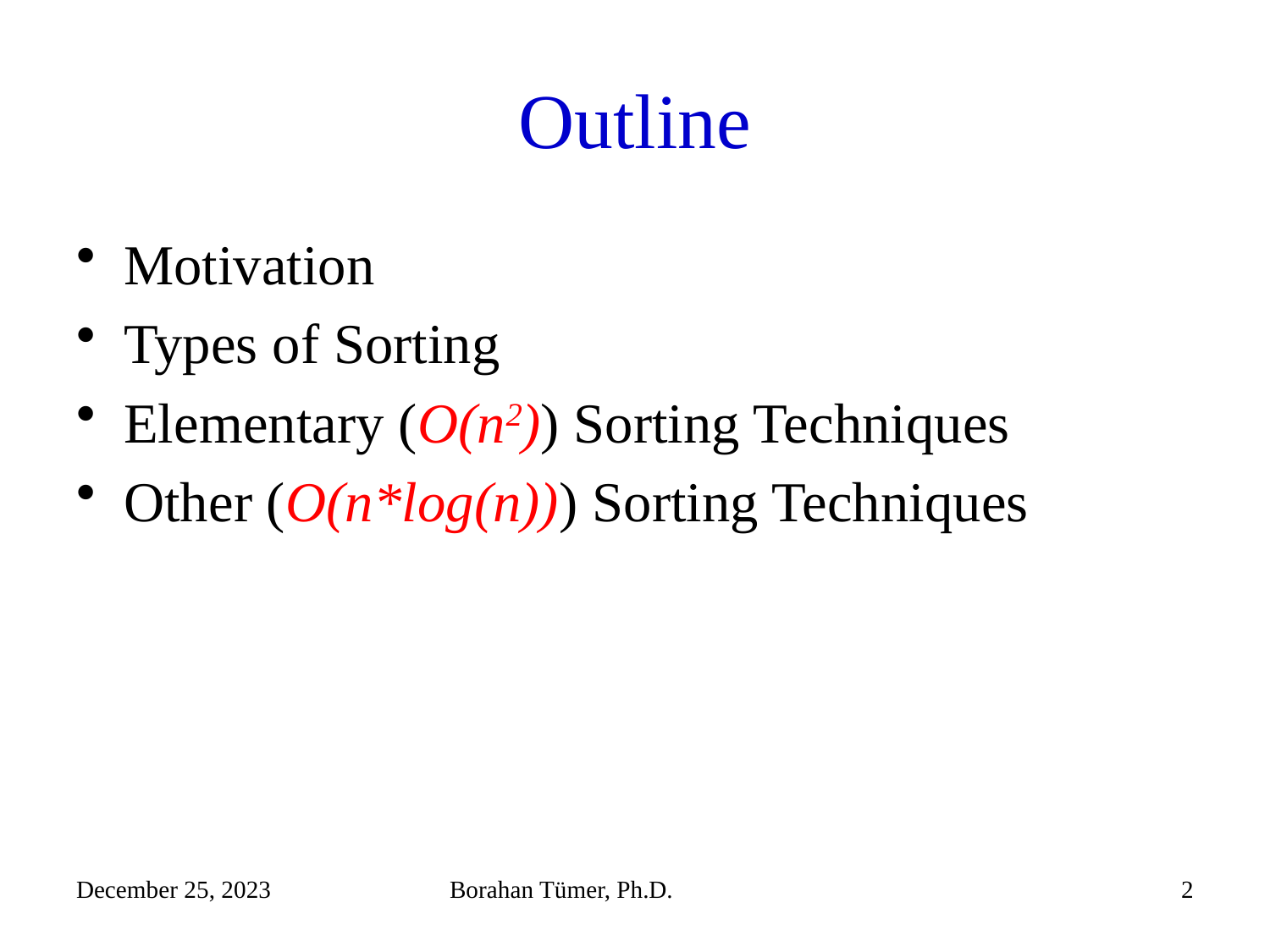

# Outline
Motivation
Types of Sorting
Elementary (O(n2)) Sorting Techniques
Other (O(n*log(n))) Sorting Techniques

December 25, 2023
Borahan Tümer, Ph.D.
2